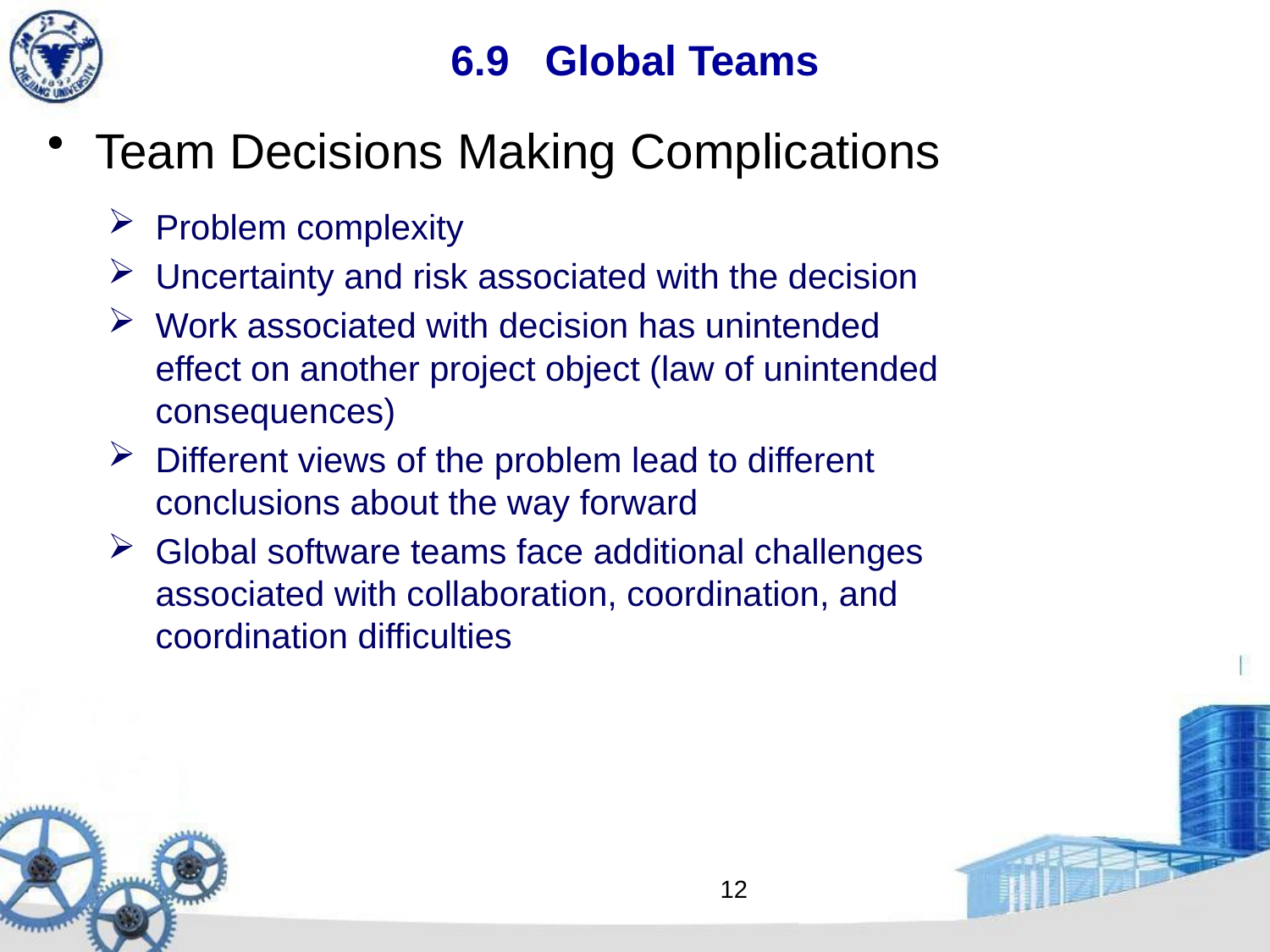

6.9   Global Teams
Team Decisions Making Complications

Problem complexity
Uncertainty and risk associated with the decision
Work associated with decision has unintended effect on another project object (law of unintended consequences)
Different views of the problem lead to different conclusions about the way forward
Global software teams face additional challenges associated with collaboration, coordination, and coordination difficulties
12